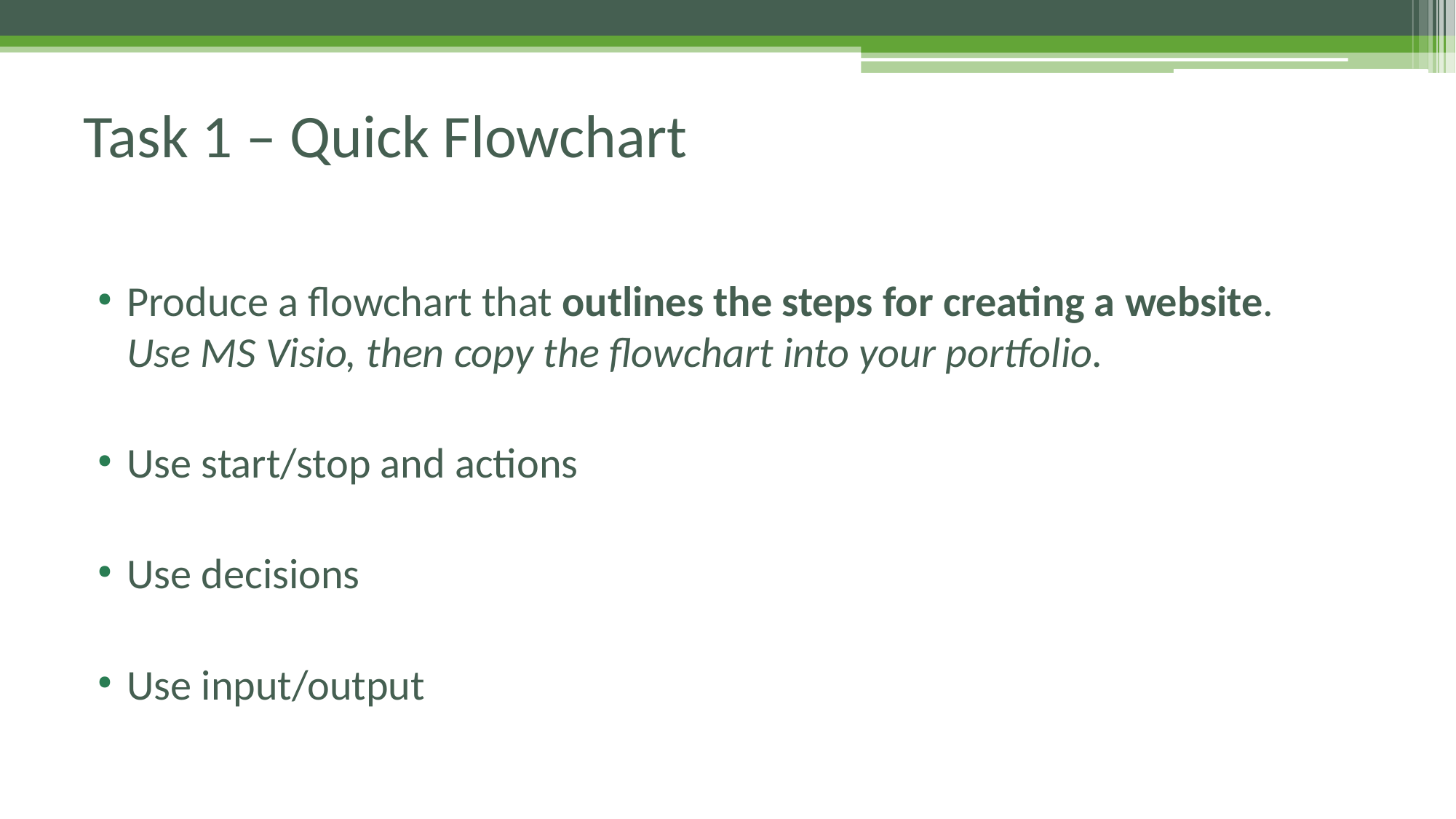

# Task 1 – Quick Flowchart
Produce a flowchart that outlines the steps for creating a website. Use MS Visio, then copy the flowchart into your portfolio.

Use start/stop and actions

Use decisions

Use input/output